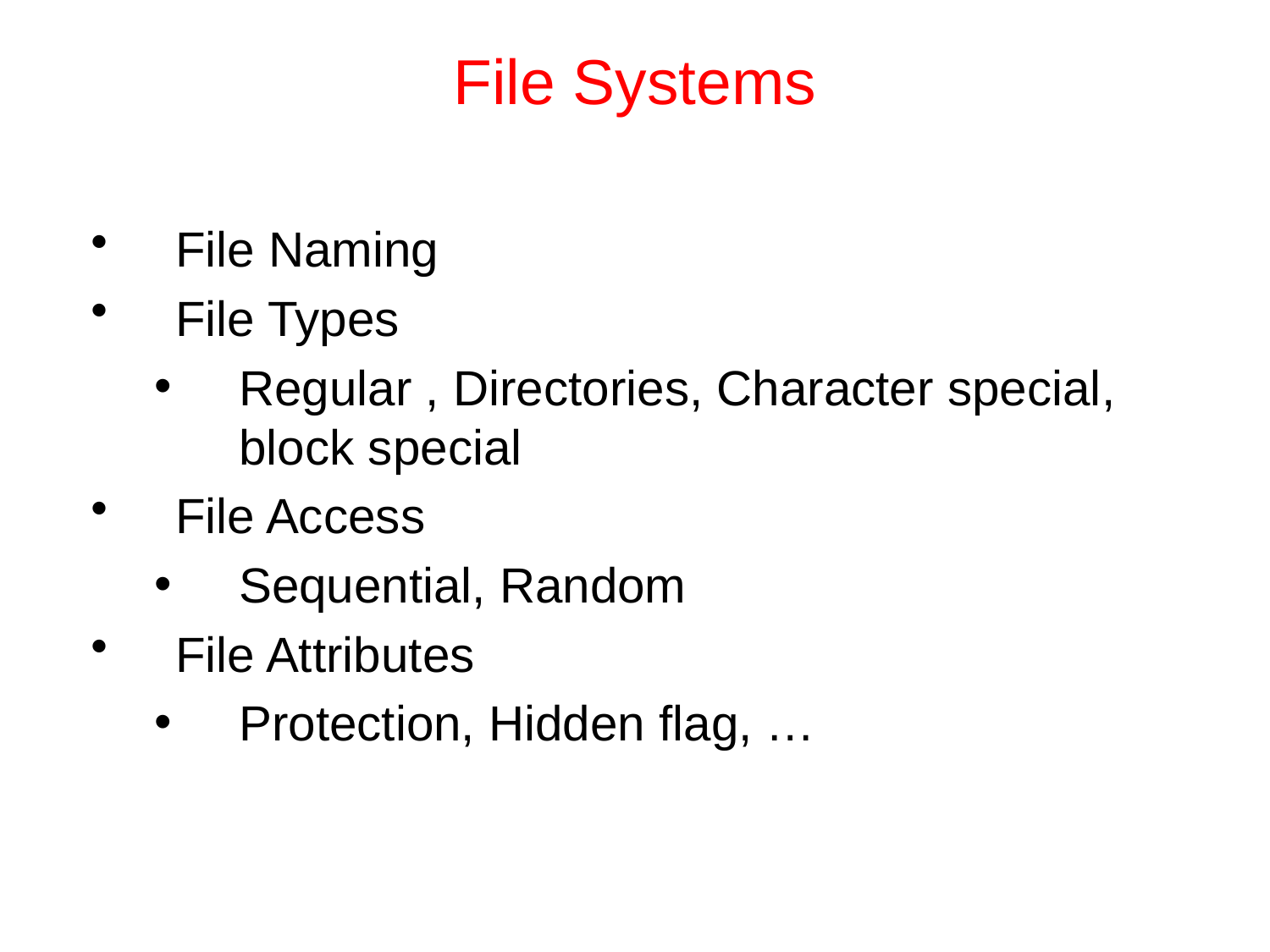

File Systems
File Naming
File Types
Regular , Directories, Character special, block special
File Access
Sequential, Random
File Attributes
Protection, Hidden flag, …